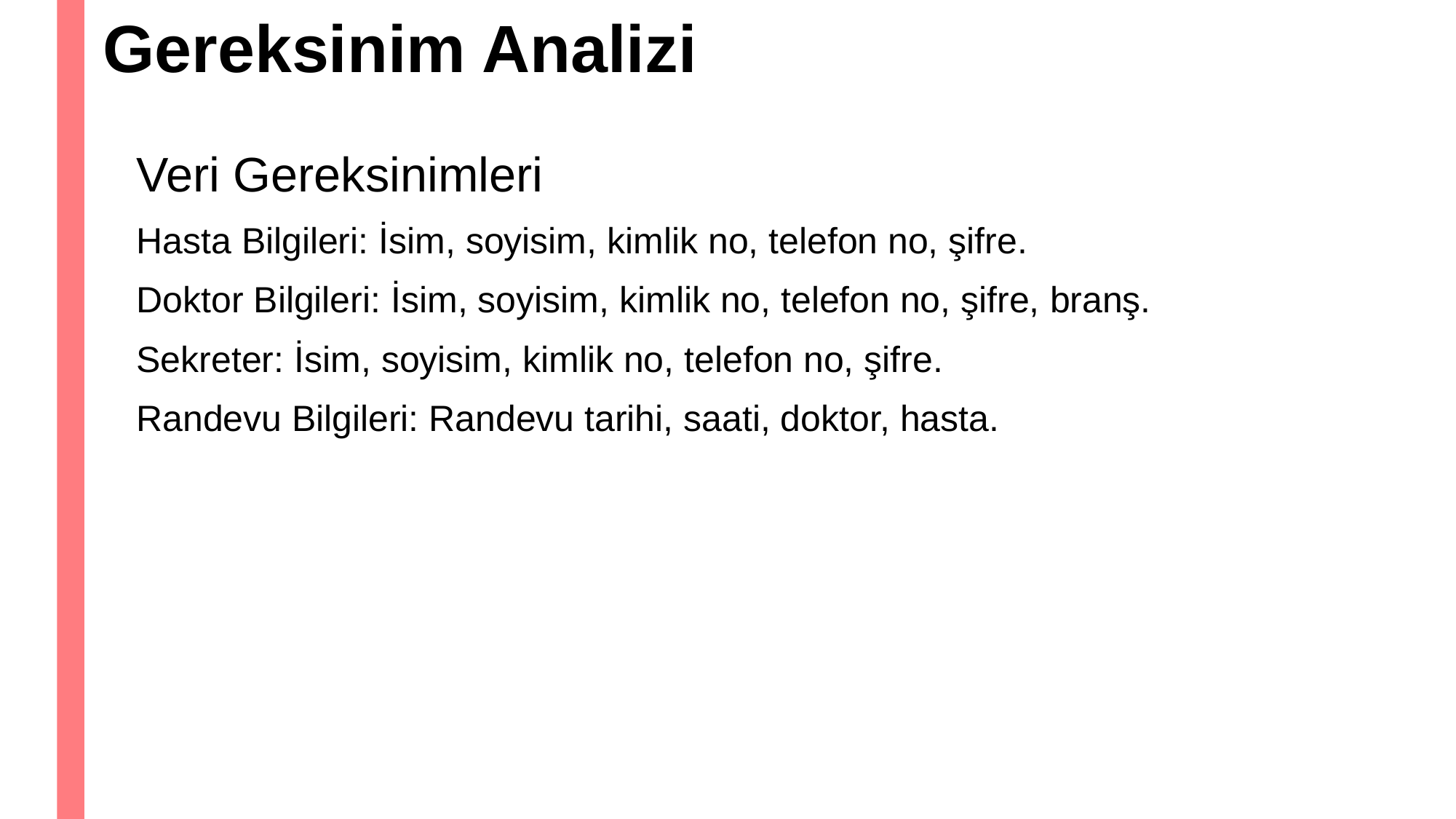

# Gereksinim Analizi
Veri Gereksinimleri
Hasta Bilgileri: İsim, soyisim, kimlik no, telefon no, şifre.
Doktor Bilgileri: İsim, soyisim, kimlik no, telefon no, şifre, branş.
Sekreter: İsim, soyisim, kimlik no, telefon no, şifre.
Randevu Bilgileri: Randevu tarihi, saati, doktor, hasta.